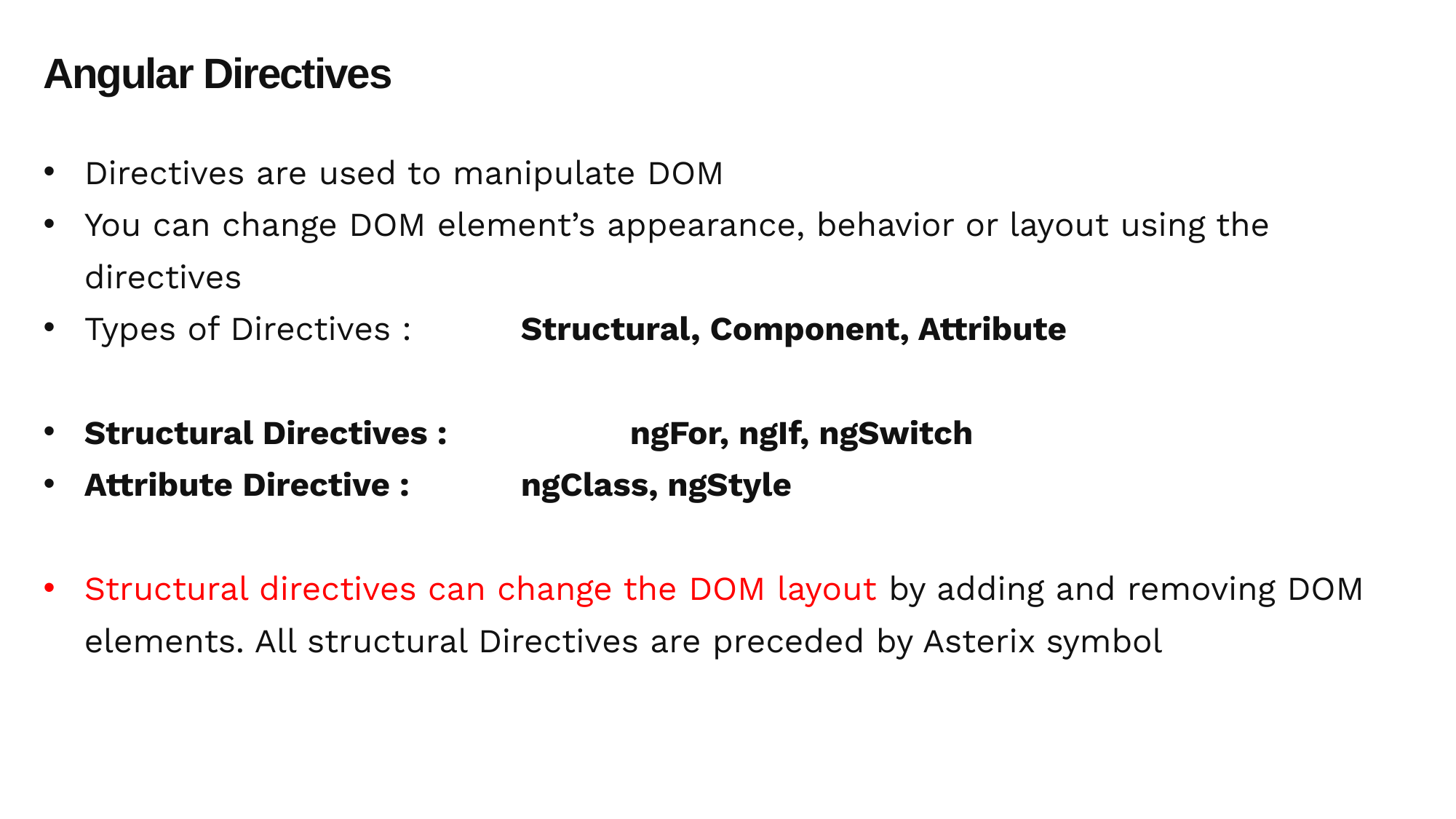

Angular Directives
Directives are used to manipulate DOM
You can change DOM element’s appearance, behavior or layout using the directives
Types of Directives :	Structural, Component, Attribute

Structural Directives :		ngFor, ngIf, ngSwitch
Attribute Directive :		ngClass, ngStyle

Structural directives can change the DOM layout by adding and removing DOM elements. All structural Directives are preceded by Asterix symbol